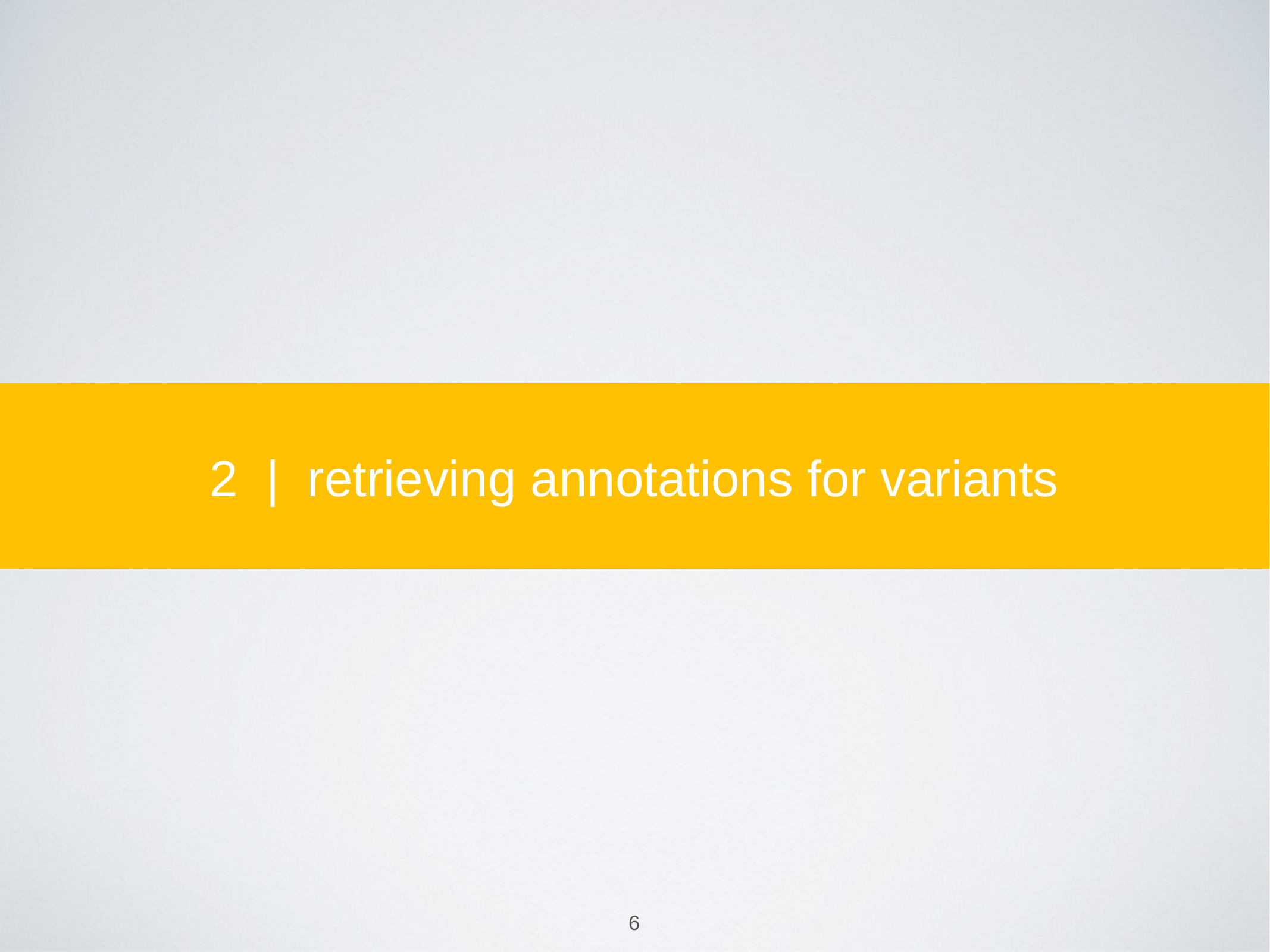

# 2  |  retrieving annotations for variants
6